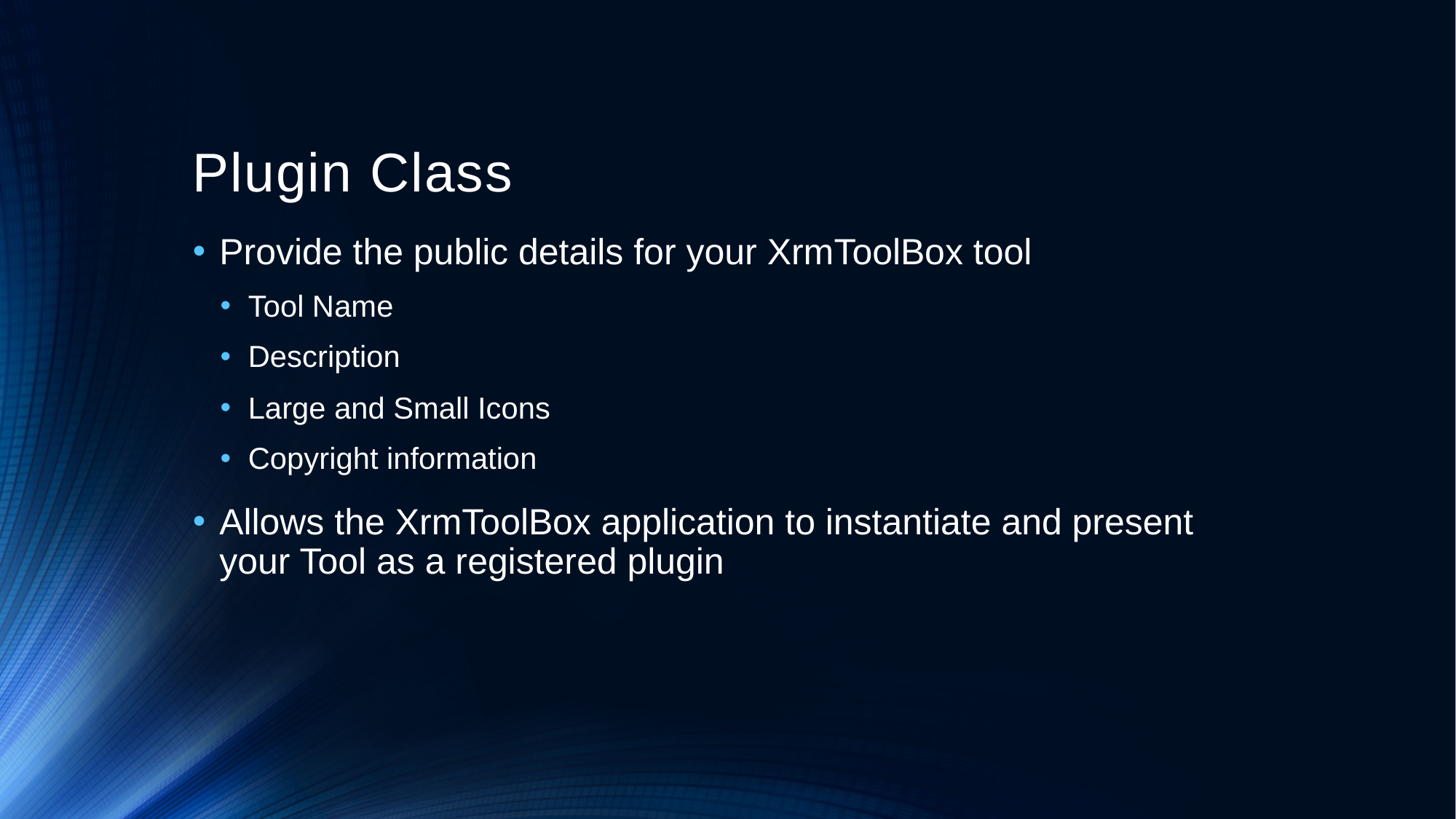

# Plugin Class
Provide the public details for your XrmToolBox tool
Tool Name
Description
Large and Small Icons
Copyright information
Allows the XrmToolBox application to instantiate and present your Tool as a registered plugin